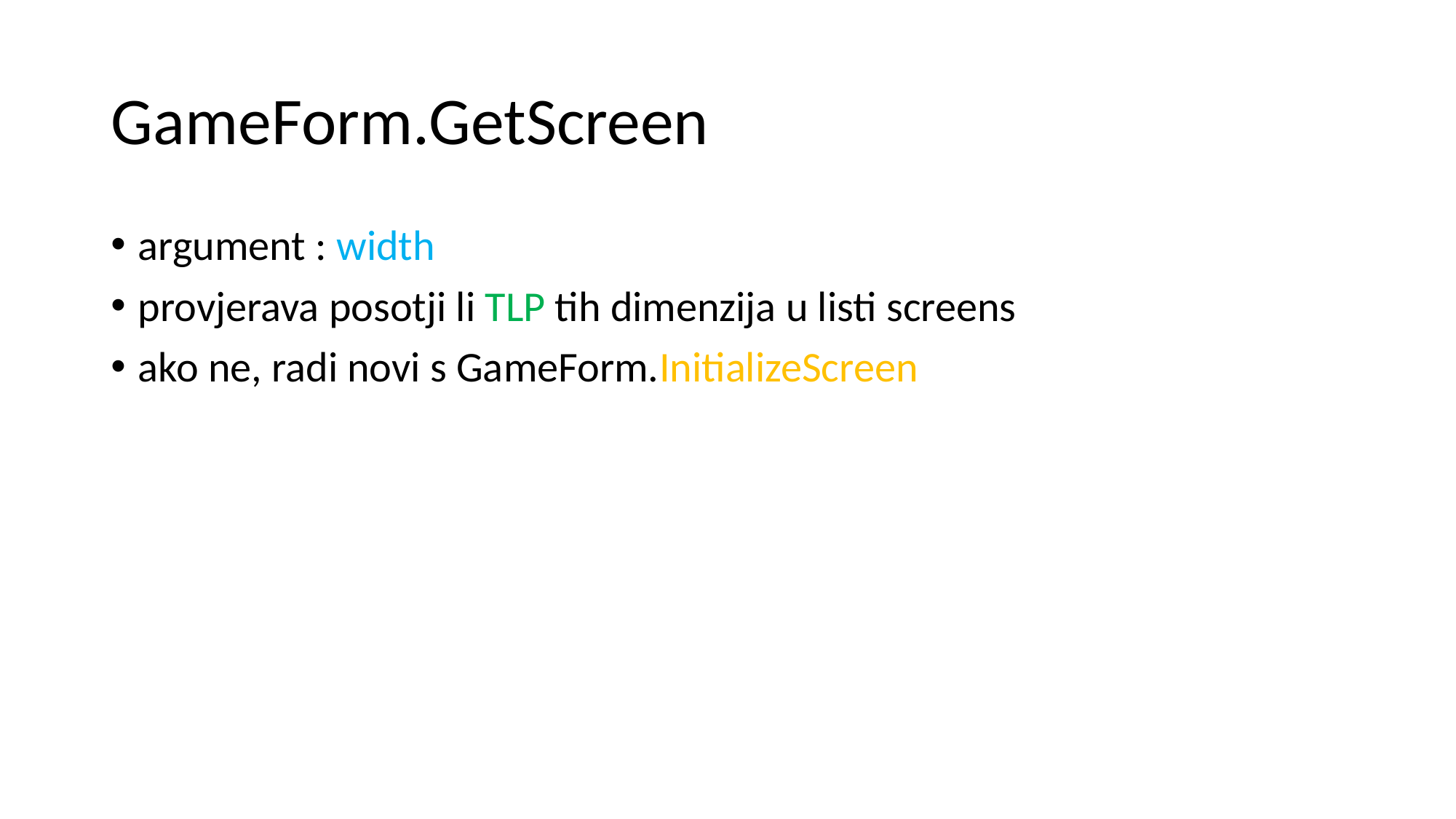

# GameForm.GetScreen
argument : width
provjerava posotji li TLP tih dimenzija u listi screens
ako ne, radi novi s GameForm.InitializeScreen